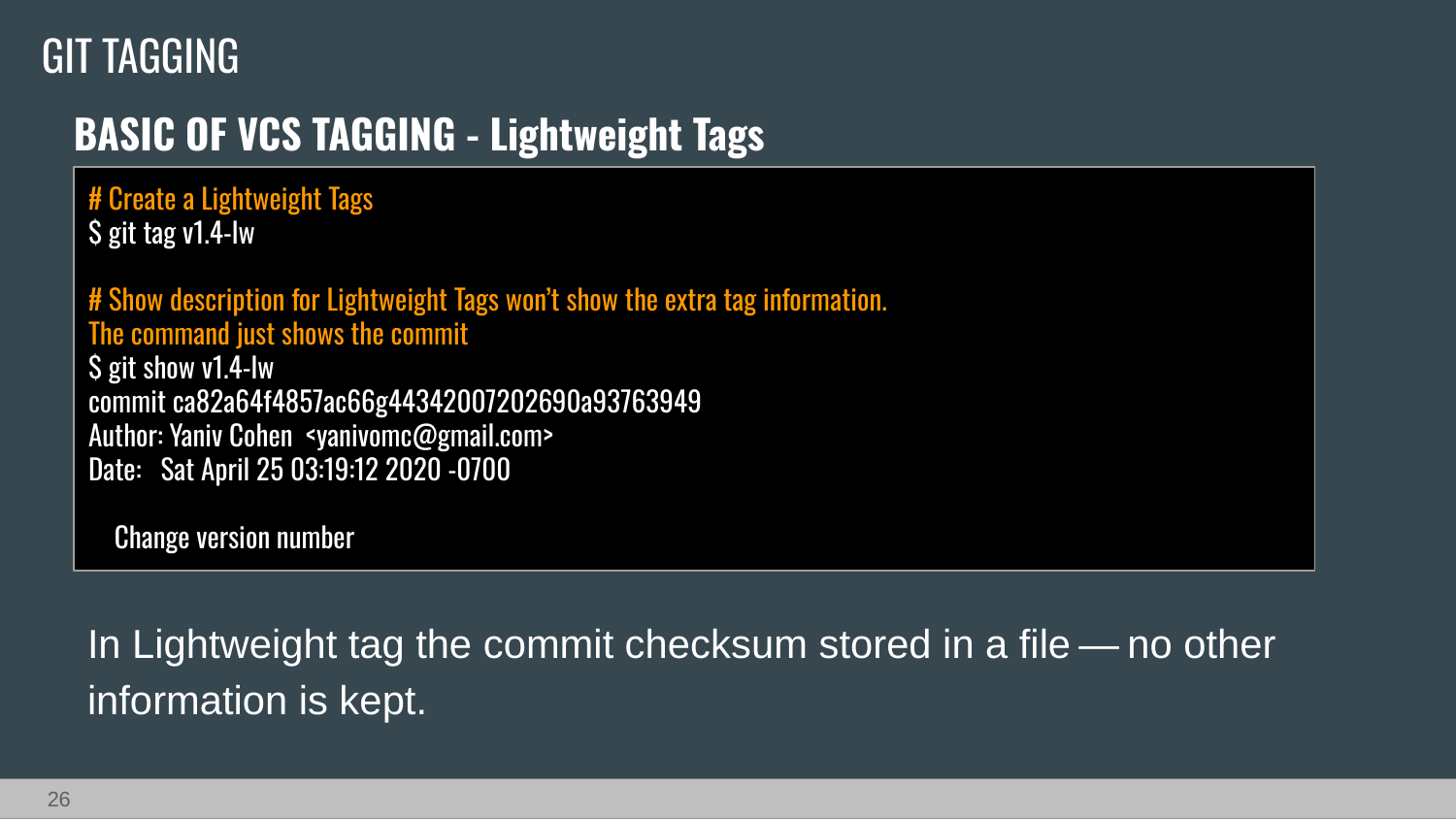

GIT TAGGING
BASIC OF VCS TAGGING - Lightweight Tags
# Create a Lightweight Tags
$ git tag v1.4-lw

# Show description for Lightweight Tags won’t show the extra tag information.
The command just shows the commit
$ git show v1.4-lw
commit ca82a64f4857ac66g44342007202690a93763949
Author: Yaniv Cohen  <yanivomc@gmail.com>
Date:   Sat April 25 03:19:12 2020 -0700

    Change version number

In Lightweight tag the commit checksum stored in a file — no other information is kept.